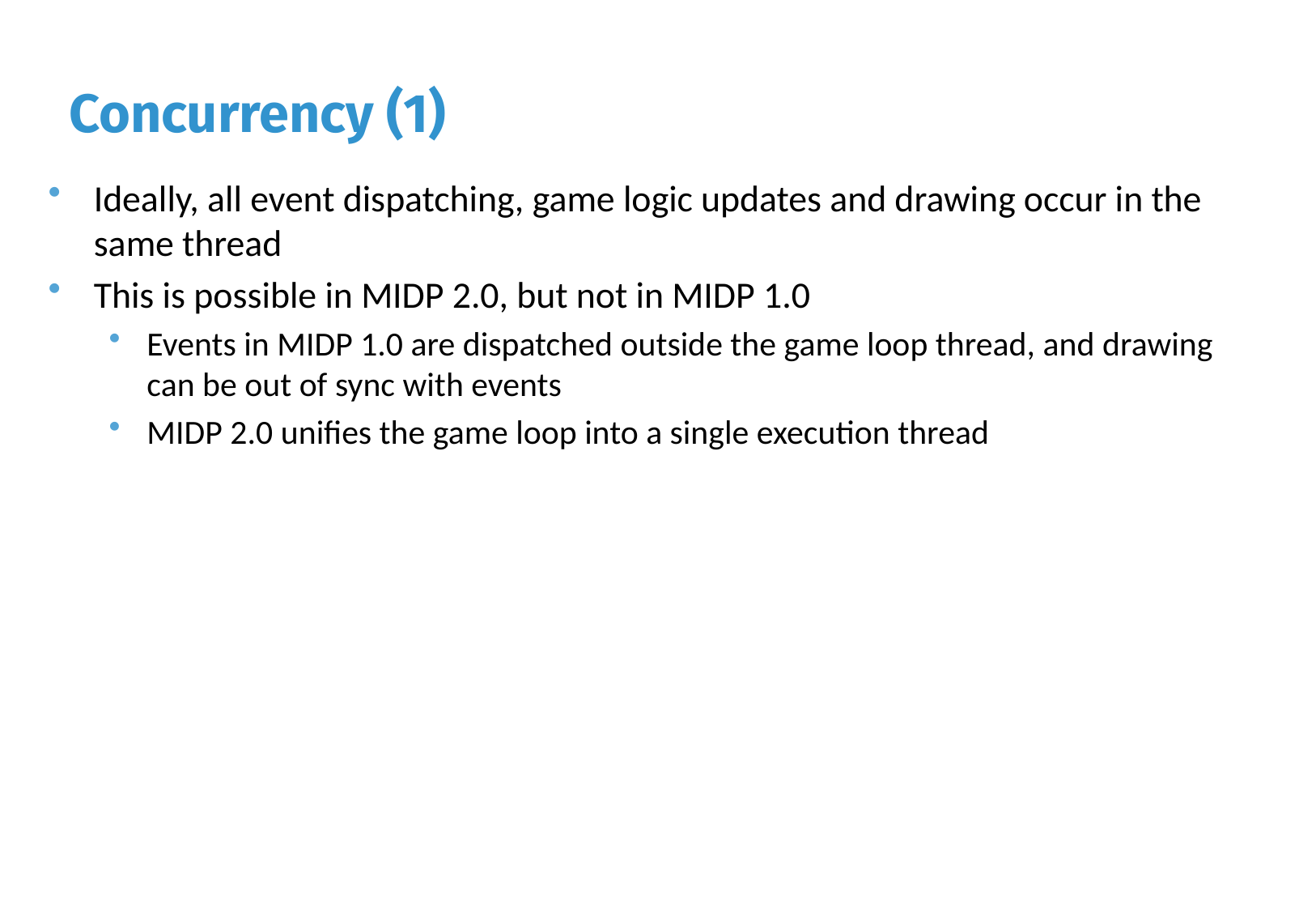

# Concurrency (1)
Ideally, all event dispatching, game logic updates and drawing occur in the same thread
This is possible in MIDP 2.0, but not in MIDP 1.0
Events in MIDP 1.0 are dispatched outside the game loop thread, and drawing can be out of sync with events
MIDP 2.0 unifies the game loop into a single execution thread